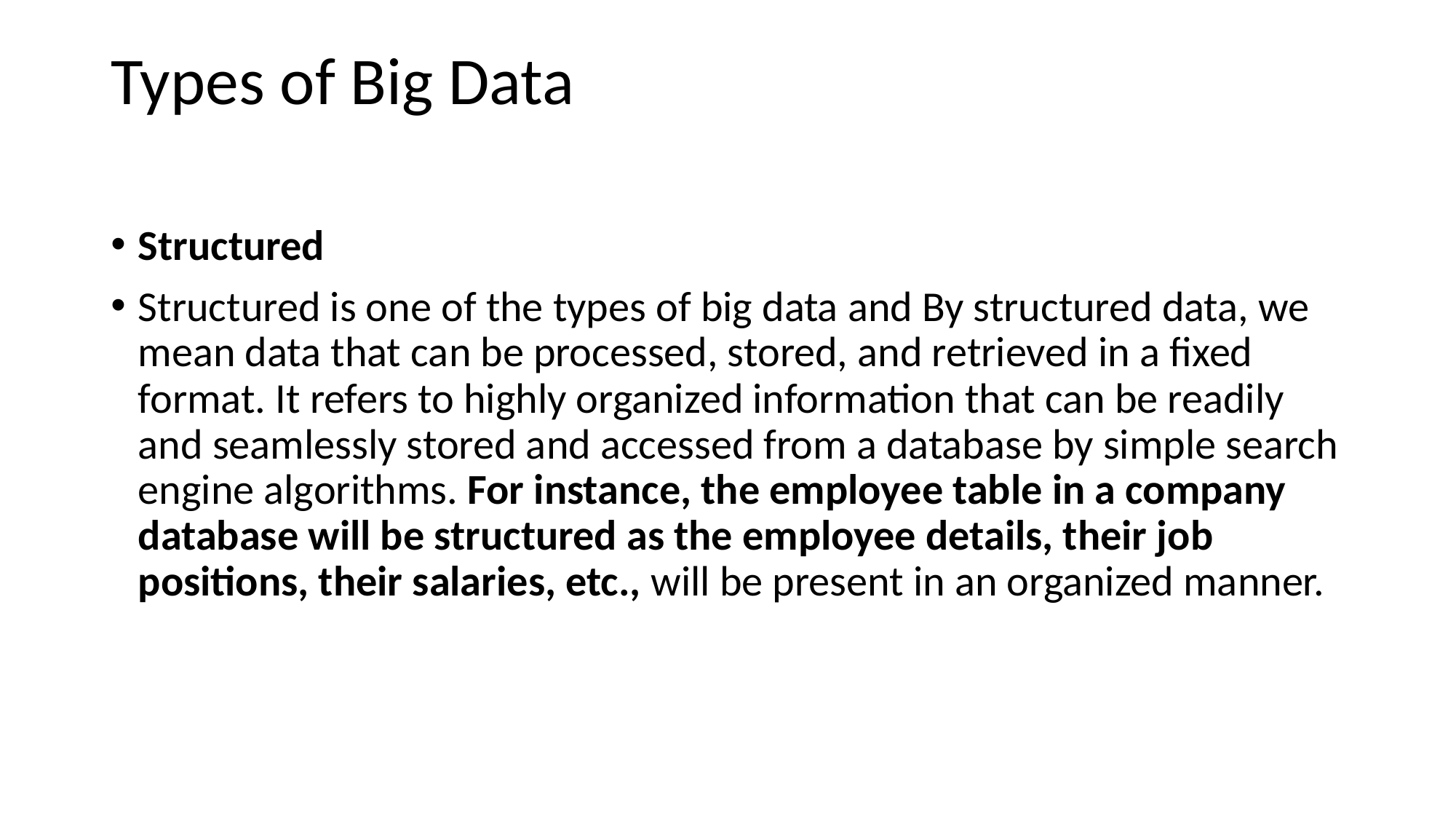

# Types of Big Data
Structured
Structured is one of the types of big data and By structured data, we mean data that can be processed, stored, and retrieved in a fixed format. It refers to highly organized information that can be readily and seamlessly stored and accessed from a database by simple search engine algorithms. For instance, the employee table in a company database will be structured as the employee details, their job positions, their salaries, etc., will be present in an organized manner.